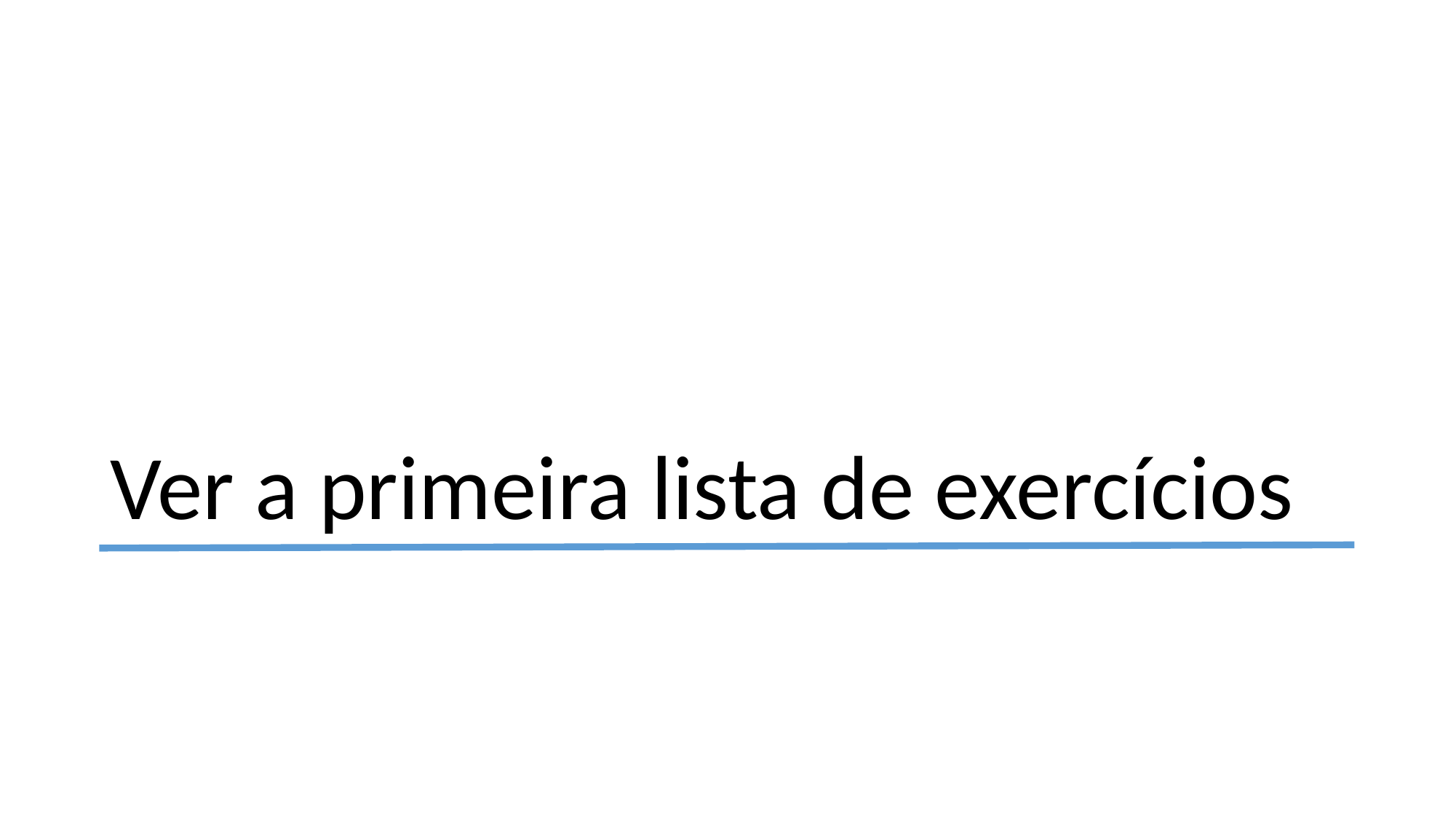

# Ver a primeira lista de exercícios